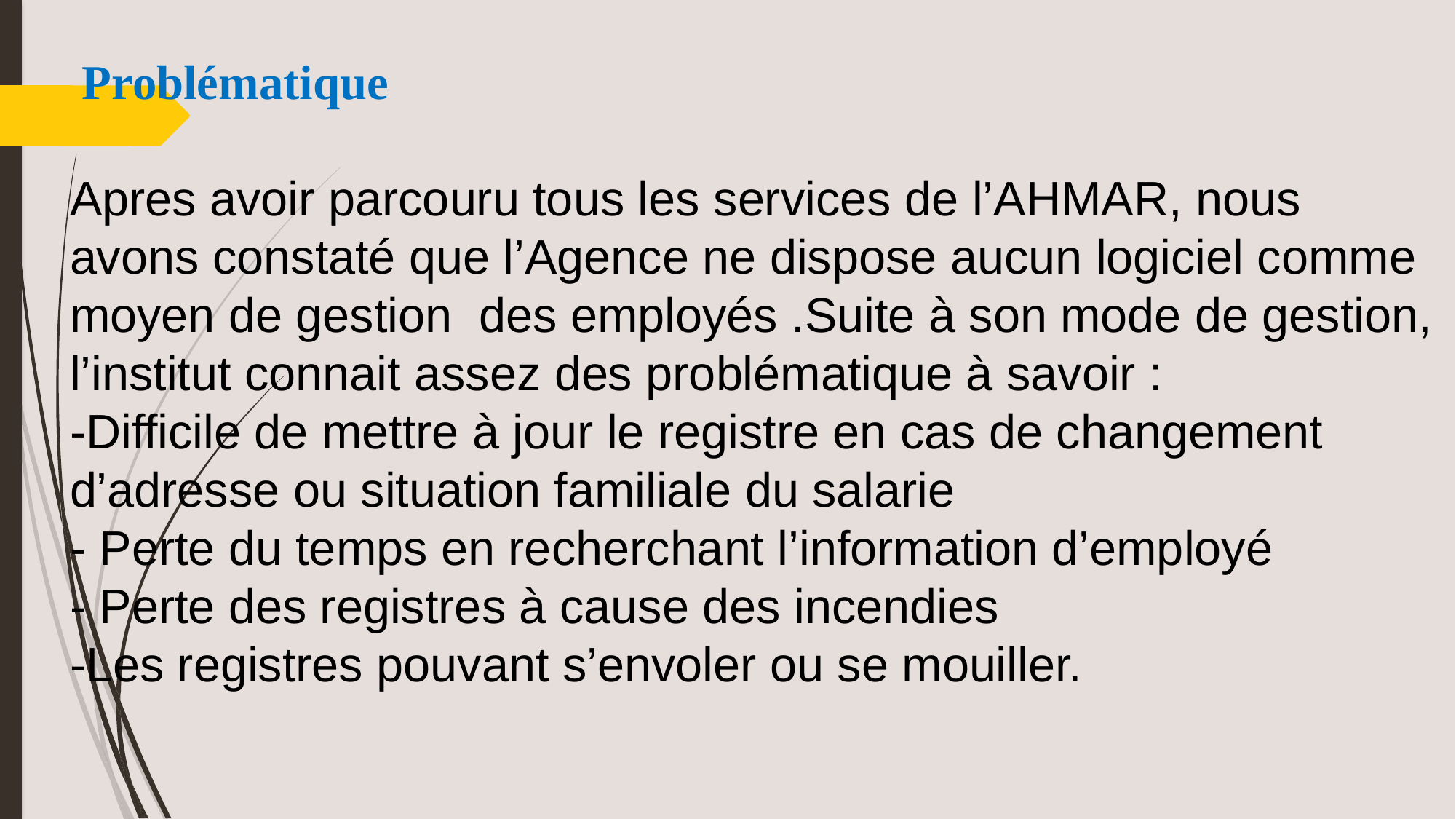

Problématique

Apres avoir parcouru tous les services de l’AHMAR, nous avons constaté que l’Agence ne dispose aucun logiciel comme moyen de gestion  des employés .Suite à son mode de gestion, l’institut connait assez des problématique à savoir :
-Difficile de mettre à jour le registre en cas de changement d’adresse ou situation familiale du salarie
- Perte du temps en recherchant l’information d’employé
- Perte des registres à cause des incendies
-Les registres pouvant s’envoler ou se mouiller.